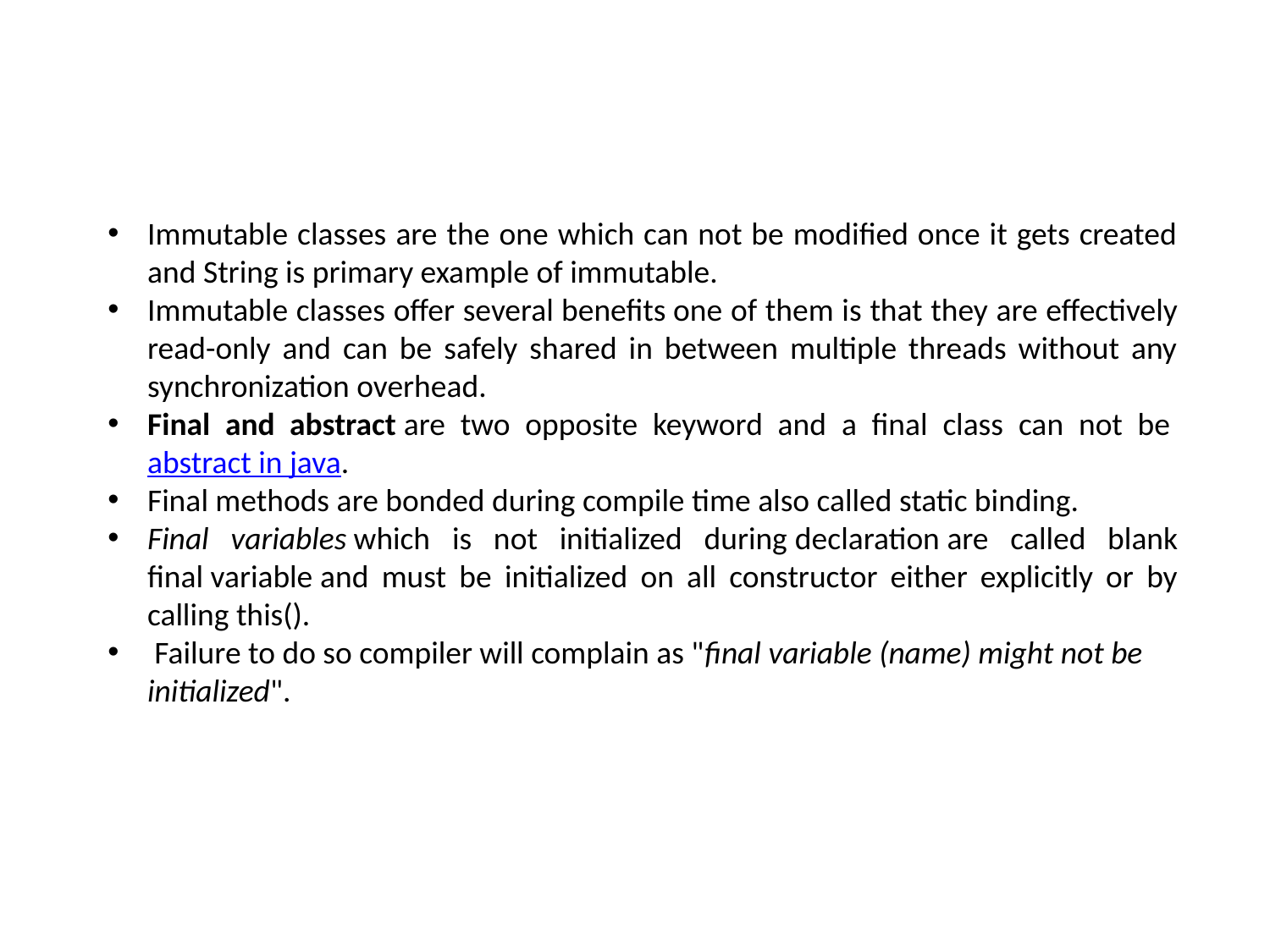

Immutable classes are the one which can not be modified once it gets created and String is primary example of immutable.
Immutable classes offer several benefits one of them is that they are effectively read-only and can be safely shared in between multiple threads without any synchronization overhead.
Final and abstract are two opposite keyword and a final class can not be abstract in java.
Final methods are bonded during compile time also called static binding.
Final variables which is not initialized during declaration are called blank final variable and must be initialized on all constructor either explicitly or by calling this().
 Failure to do so compiler will complain as "final variable (name) might not be initialized".